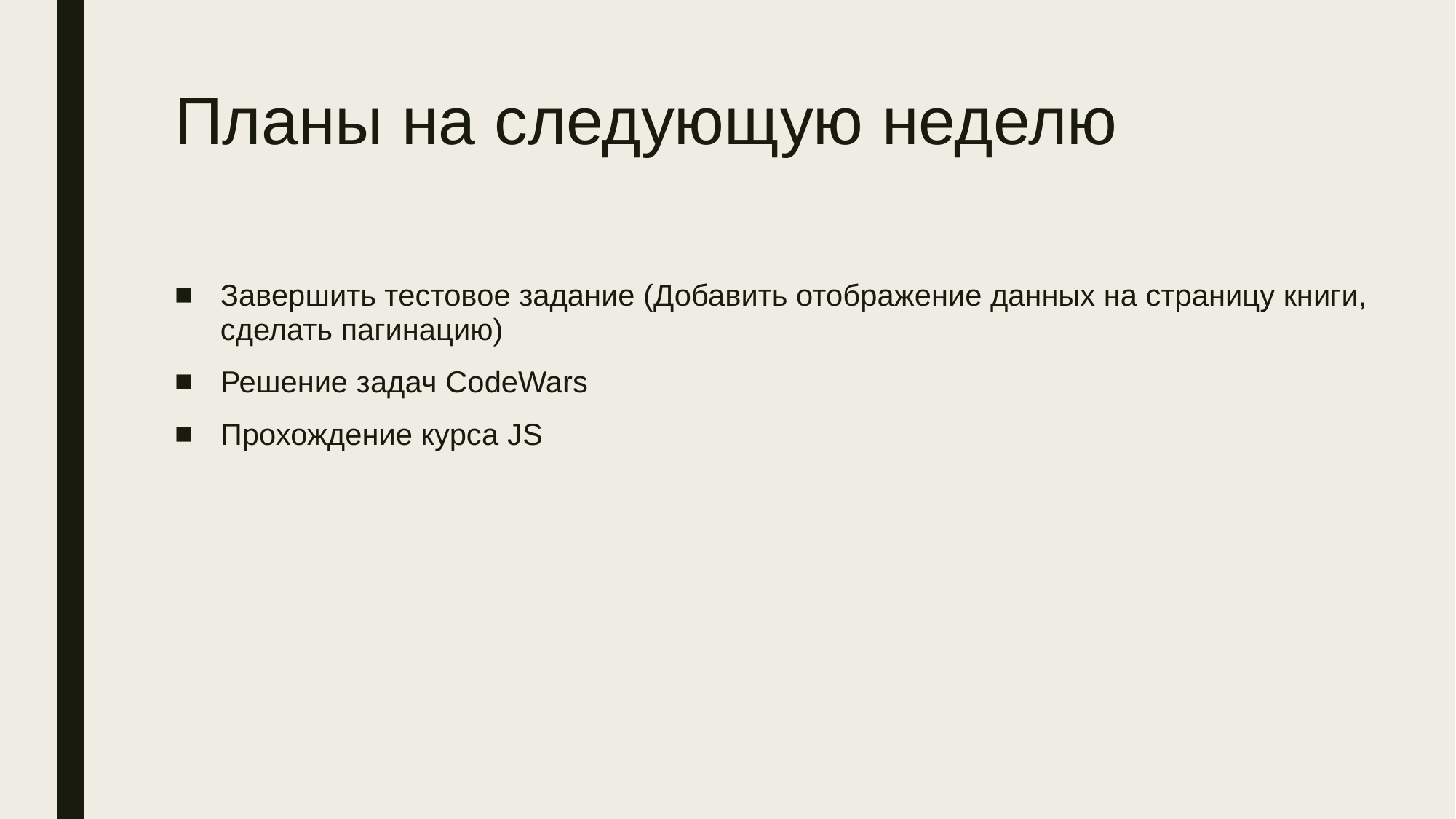

# Планы на следующую неделю
Завершить тестовое задание (Добавить отображение данных на страницу книги, сделать пагинацию)
Решение задач CodeWars
Прохождение курса JS